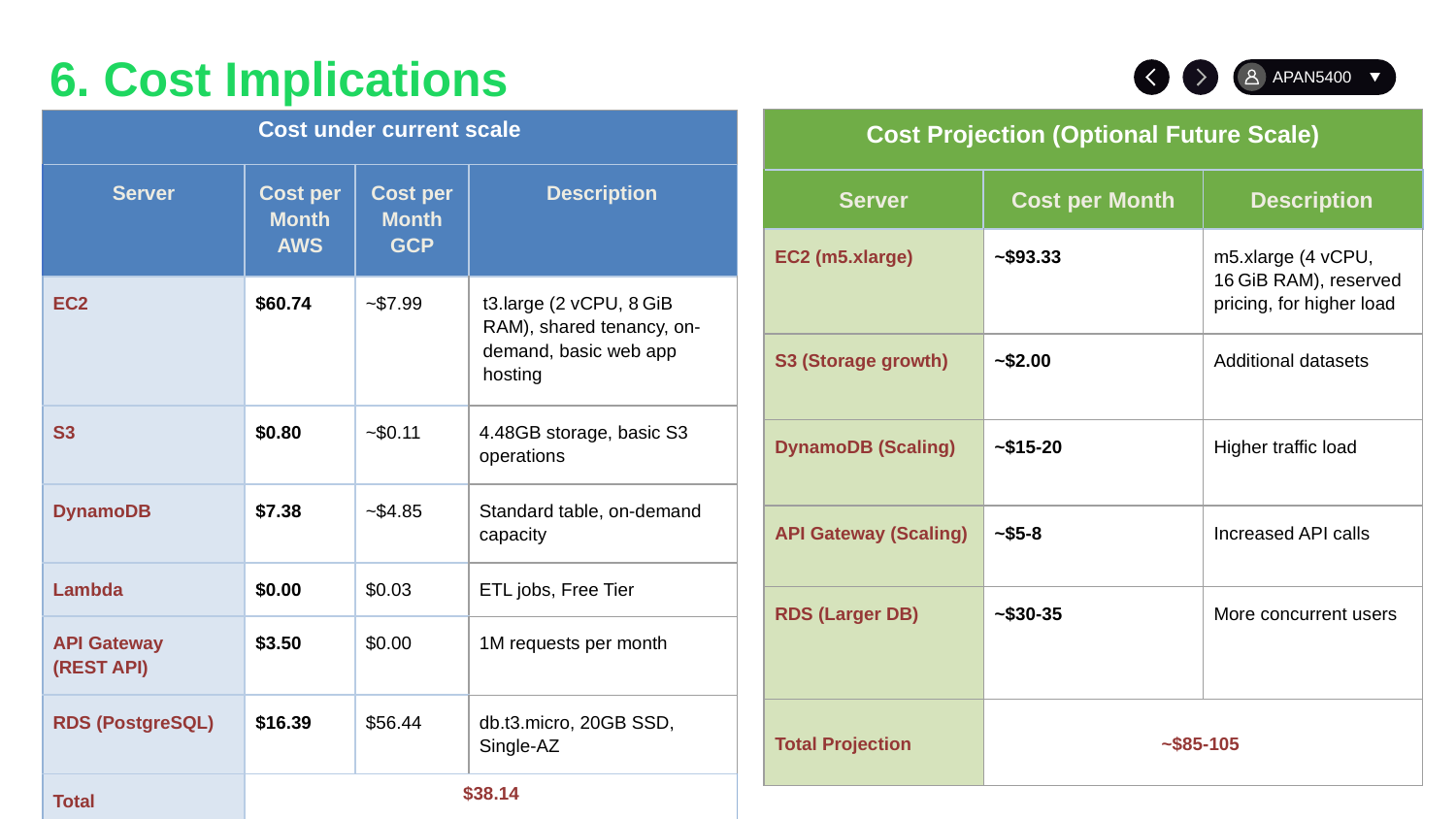

6. Cost Implications

APAN5400

| Cost Projection (Optional Future Scale) |  |  |
| --- | --- | --- |
| Server | Cost per Month | Description |
| EC2 (m5.xlarge) | ~$93.33 | m5.xlarge (4 vCPU, 16 GiB RAM), reserved pricing, for higher load |
| S3 (Storage growth) | ~$2.00 | Additional datasets |
| DynamoDB (Scaling) | ~$15-20 | Higher traffic load |
| API Gateway (Scaling) | ~$5-8 | Increased API calls |
| RDS (Larger DB) | ~$30-35 | More concurrent users |
| Total Projection | ~$85-105 |  |
| Cost under current scale |  |  |  |
| --- | --- | --- | --- |
| Server | Cost per Month AWS | Cost per Month GCP | Description |
| EC2 | $60.74 | ~$7.99 | t3.large (2 vCPU, 8 GiB RAM), shared tenancy, on-demand, basic web app hosting |
| S3 | $0.80 | ~$0.11 | 4.48GB storage, basic S3 operations |
| DynamoDB | $7.38 | ~$4.85 | Standard table, on-demand capacity |
| Lambda | $0.00 | $0.03 | ETL jobs, Free Tier |
| API Gateway (REST API) | $3.50 | $0.00 | 1M requests per month |
| RDS (PostgreSQL) | $16.39 | $56.44 | db.t3.micro, 20GB SSD, Single-AZ |
| Total | $38.14 |  |  |